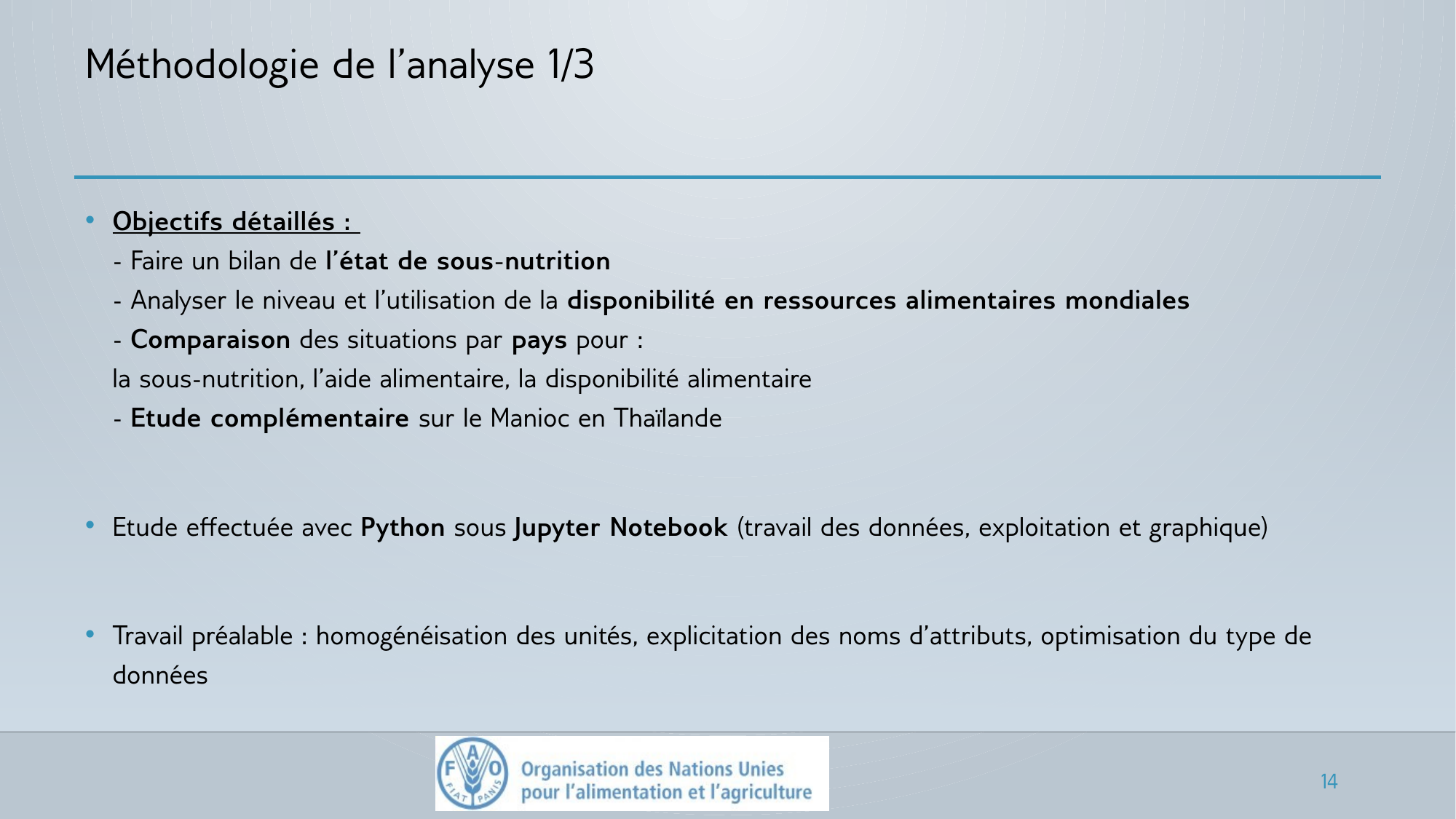

# Méthodologie de l’analyse 1/3
Objectifs détaillés :
- Faire un bilan de l’état de sous-nutrition
- Analyser le niveau et l’utilisation de la disponibilité en ressources alimentaires mondiales
- Comparaison des situations par pays pour :
la sous-nutrition, l’aide alimentaire, la disponibilité alimentaire
- Etude complémentaire sur le Manioc en Thaïlande

Etude effectuée avec Python sous Jupyter Notebook (travail des données, exploitation et graphique)

Travail préalable : homogénéisation des unités, explicitation des noms d’attributs, optimisation du type de données
14